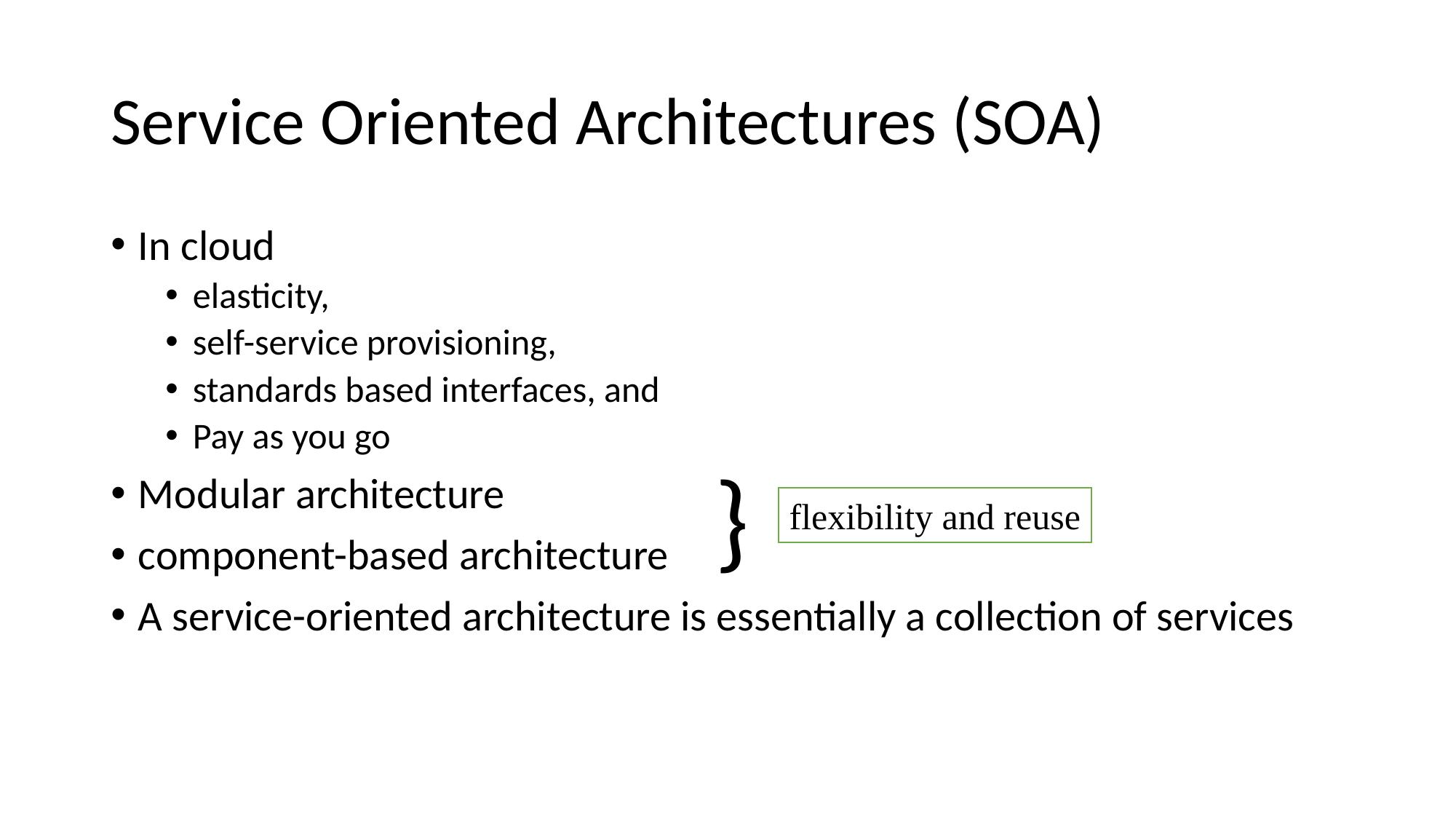

# Service Oriented Architectures (SOA)
In cloud
elasticity,
self-service provisioning,
standards based interfaces, and
Pay as you go
Modular architecture
component-based architecture
A service-oriented architecture is essentially a collection of services
}
flexibility and reuse